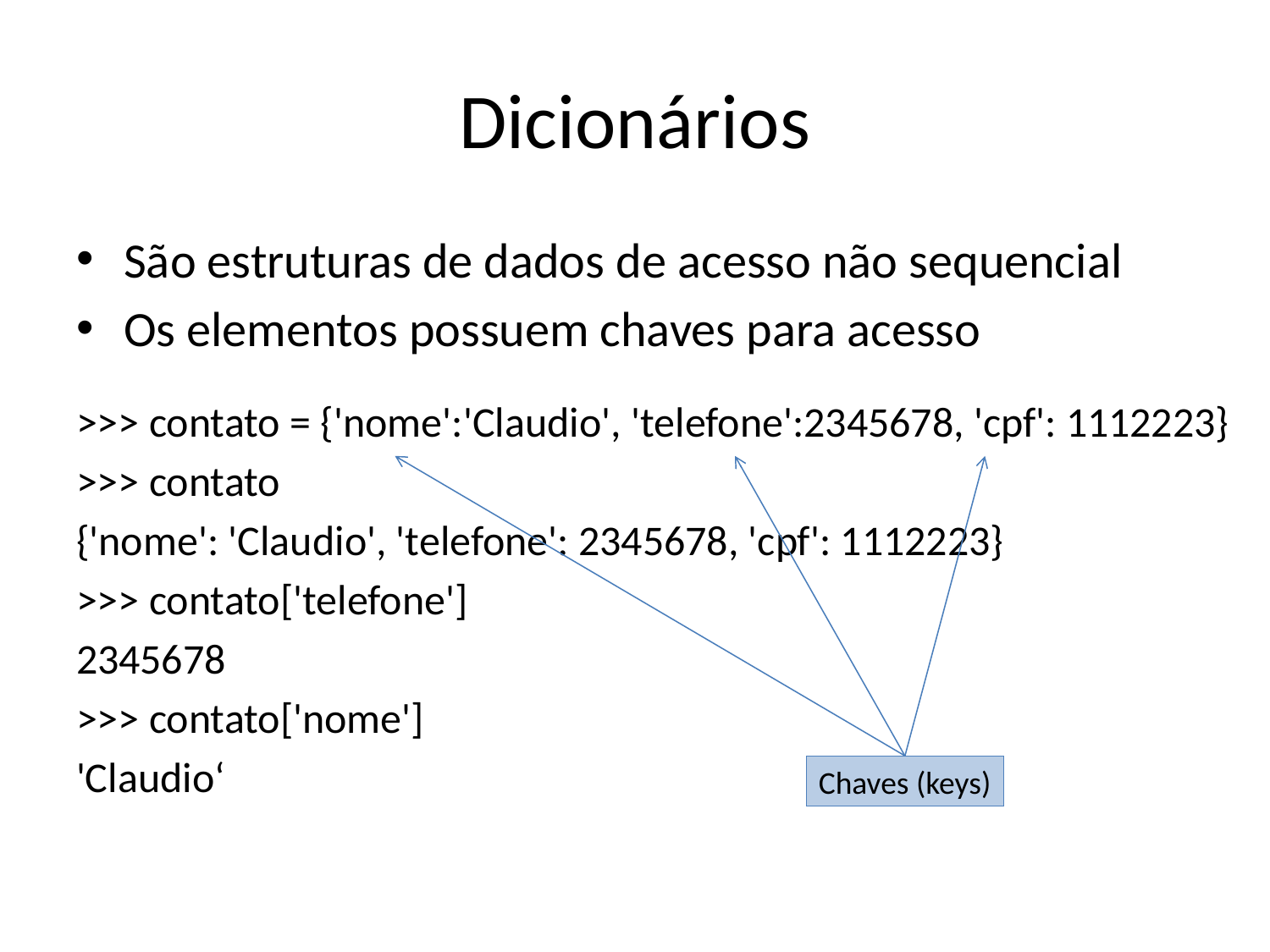

# Dicionários
São estruturas de dados de acesso não sequencial
Os elementos possuem chaves para acesso

>>> contato = {'nome':'Claudio', 'telefone':2345678, 'cpf': 1112223}
>>> contato
{'nome': 'Claudio', 'telefone': 2345678, 'cpf': 1112223}
>>> contato['telefone']
2345678
>>> contato['nome']
'Claudio‘

Chaves (keys)